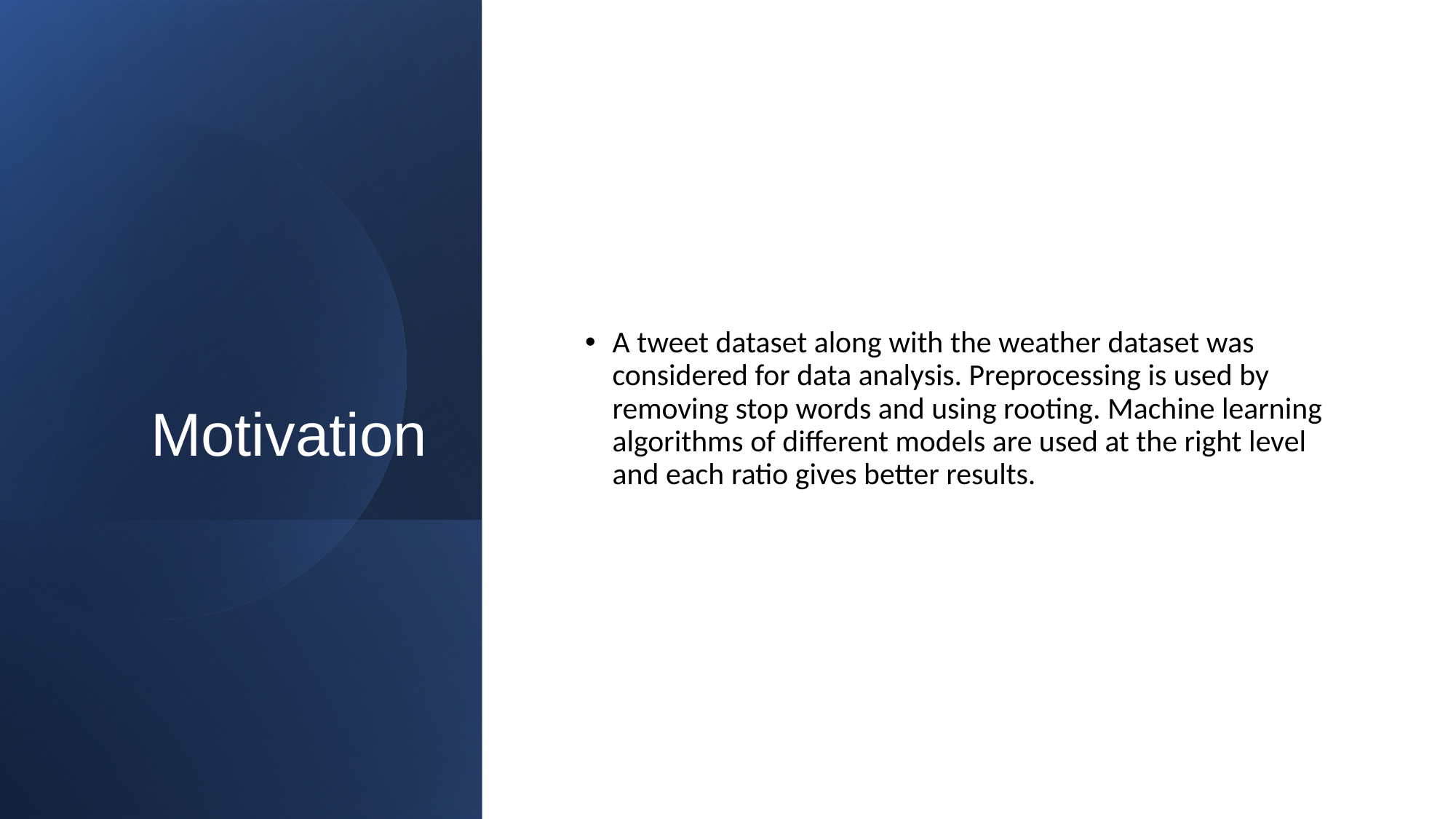

# Motivation
A tweet dataset along with the weather dataset was considered for data analysis. Preprocessing is used by removing stop words and using rooting. Machine learning algorithms of different models are used at the right level and each ratio gives better results.